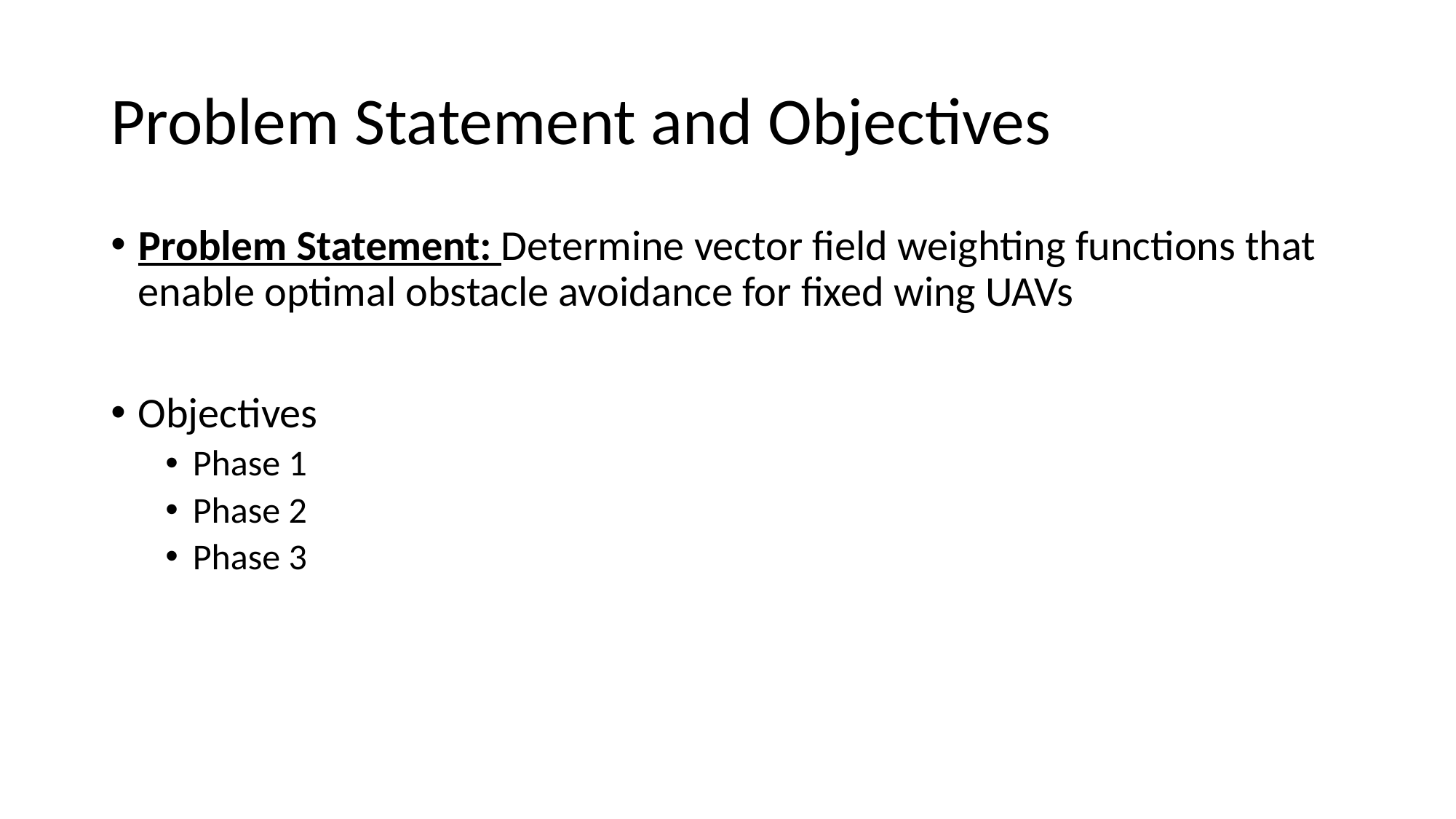

# Problem Statement and Objectives
Problem Statement: Determine vector field weighting functions that enable optimal obstacle avoidance for fixed wing UAVs

Objectives
Phase 1
Phase 2
Phase 3